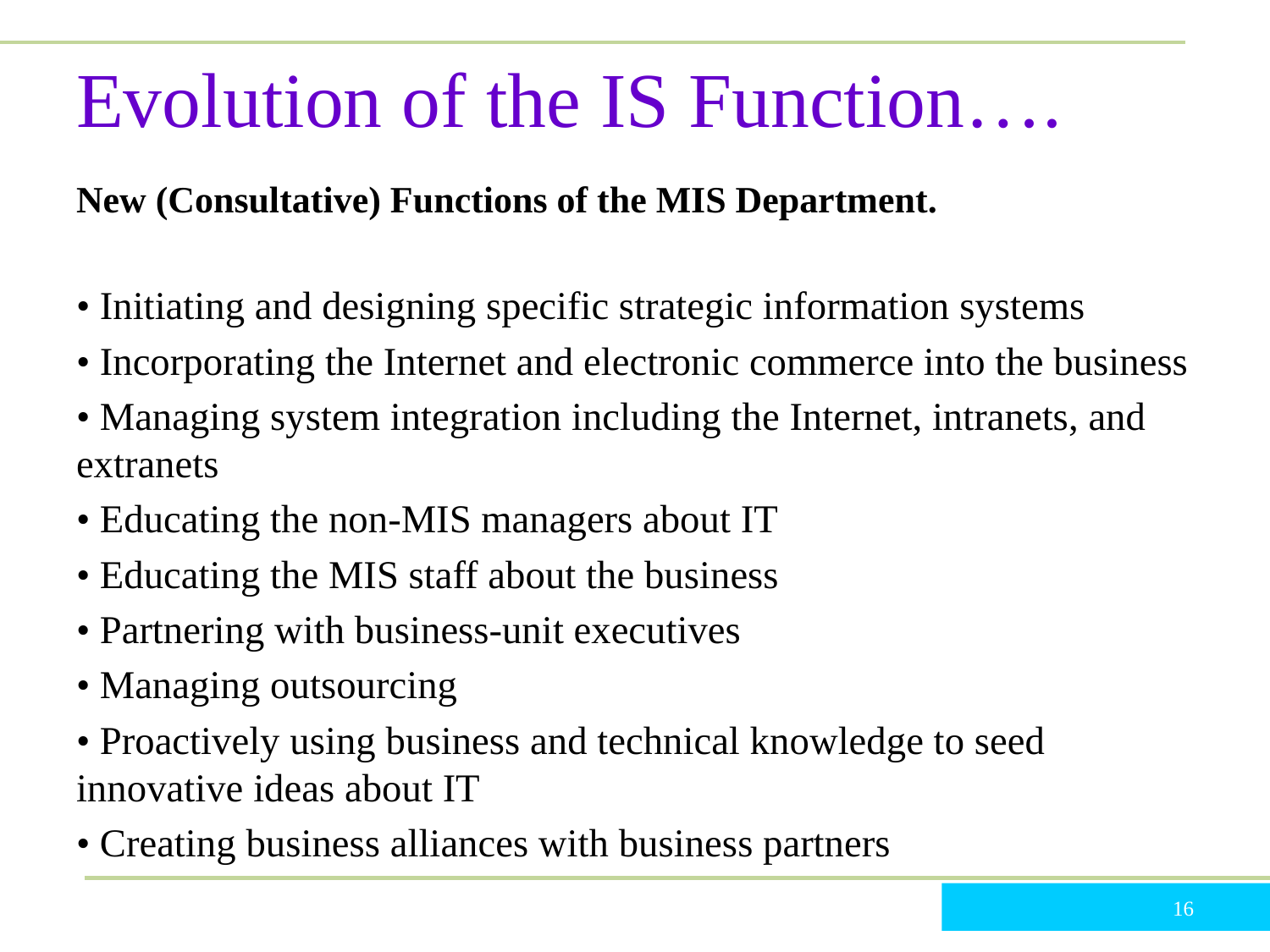

# Evolution of the IS Function….
New (Consultative) Functions of the MIS Department.

• Initiating and designing specific strategic information systems
• Incorporating the Internet and electronic commerce into the business
• Managing system integration including the Internet, intranets, and extranets
• Educating the non-MIS managers about IT
• Educating the MIS staff about the business
• Partnering with business-unit executives
• Managing outsourcing
• Proactively using business and technical knowledge to seed innovative ideas about IT
• Creating business alliances with business partners

16